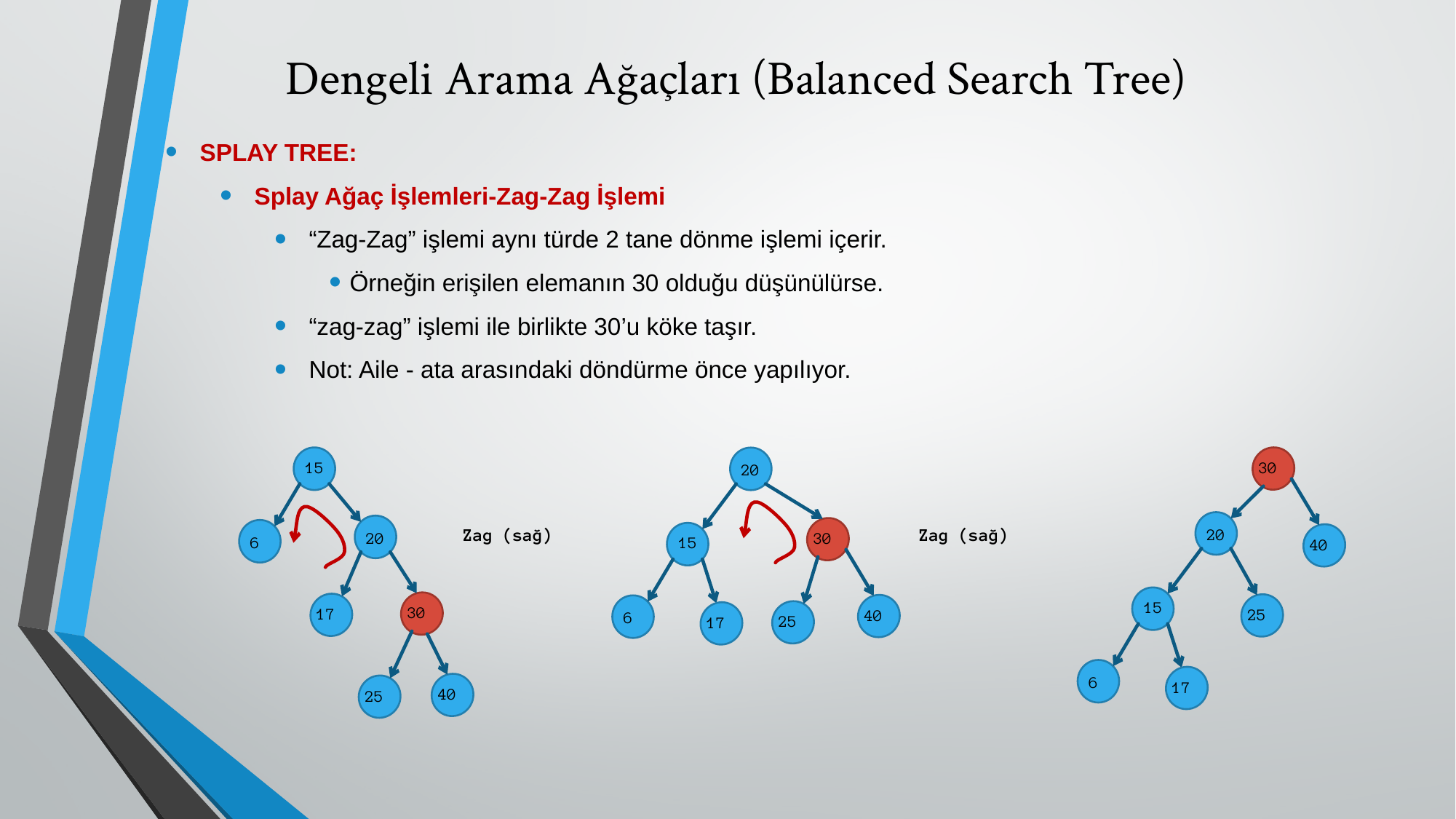

# Dengeli Arama Ağaçları (Balanced Search Tree)
SPLAY TREE:
Splay Ağaç İşlemleri-Zag-Zag İşlemi
“Zag-Zag” işlemi aynı türde 2 tane dönme işlemi içerir.
Örneğin erişilen elemanın 30 olduğu düşünülürse.
“zag-zag” işlemi ile birlikte 30’u köke taşır.
Not: Aile - ata arasındaki döndürme önce yapılıyor.

30

20

40

15

25

6

17

15

20

6

30

17

40

25

20

30

15

40

6

25

17
Zag (sağ)
Zag (sağ)